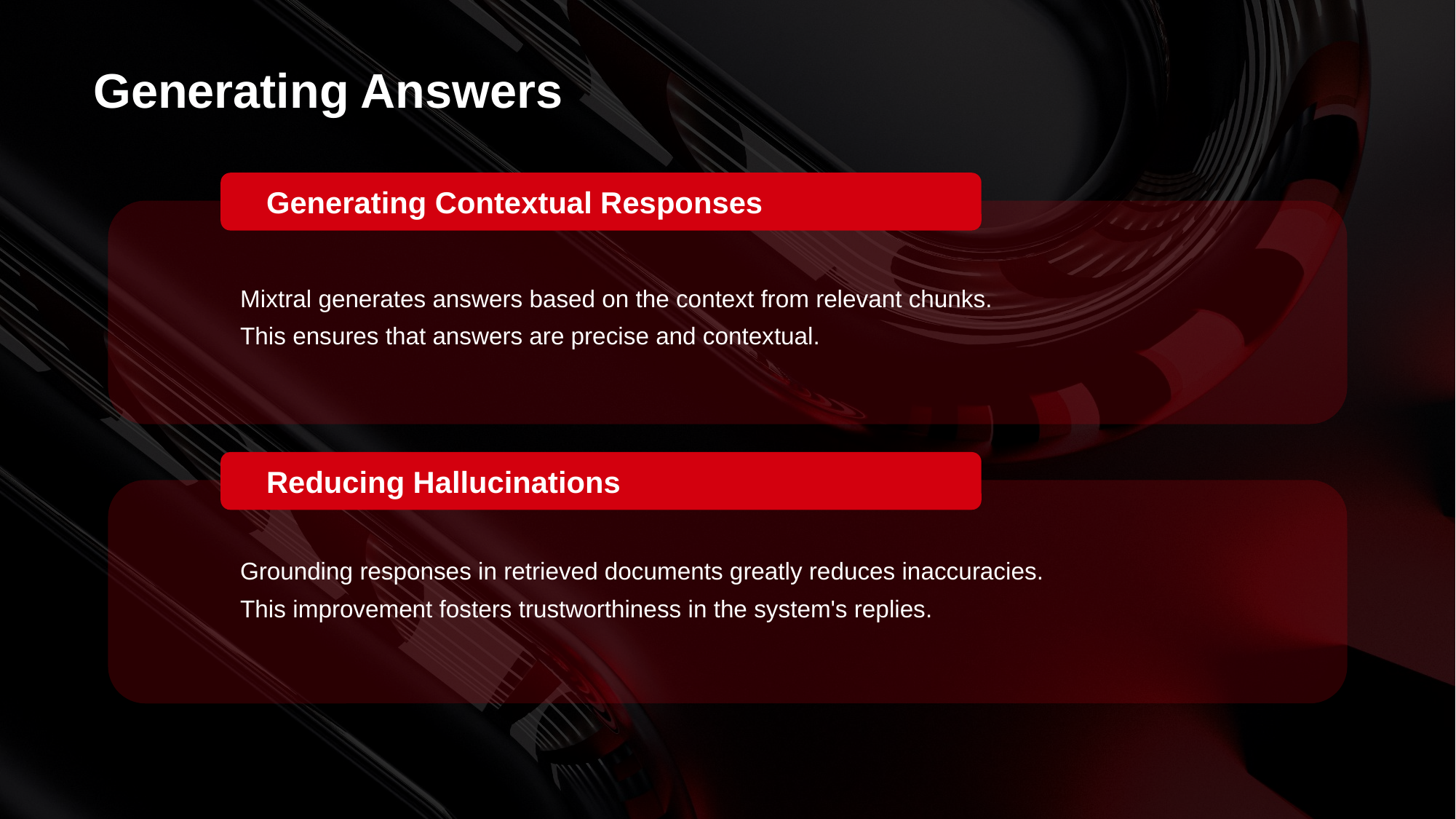

Generating Answers
Generating Contextual Responses

 Mixtral generates answers based on the context from relevant chunks.
 This ensures that answers are precise and contextual.
Reducing Hallucinations

 Grounding responses in retrieved documents greatly reduces inaccuracies.
 This improvement fosters trustworthiness in the system's replies.